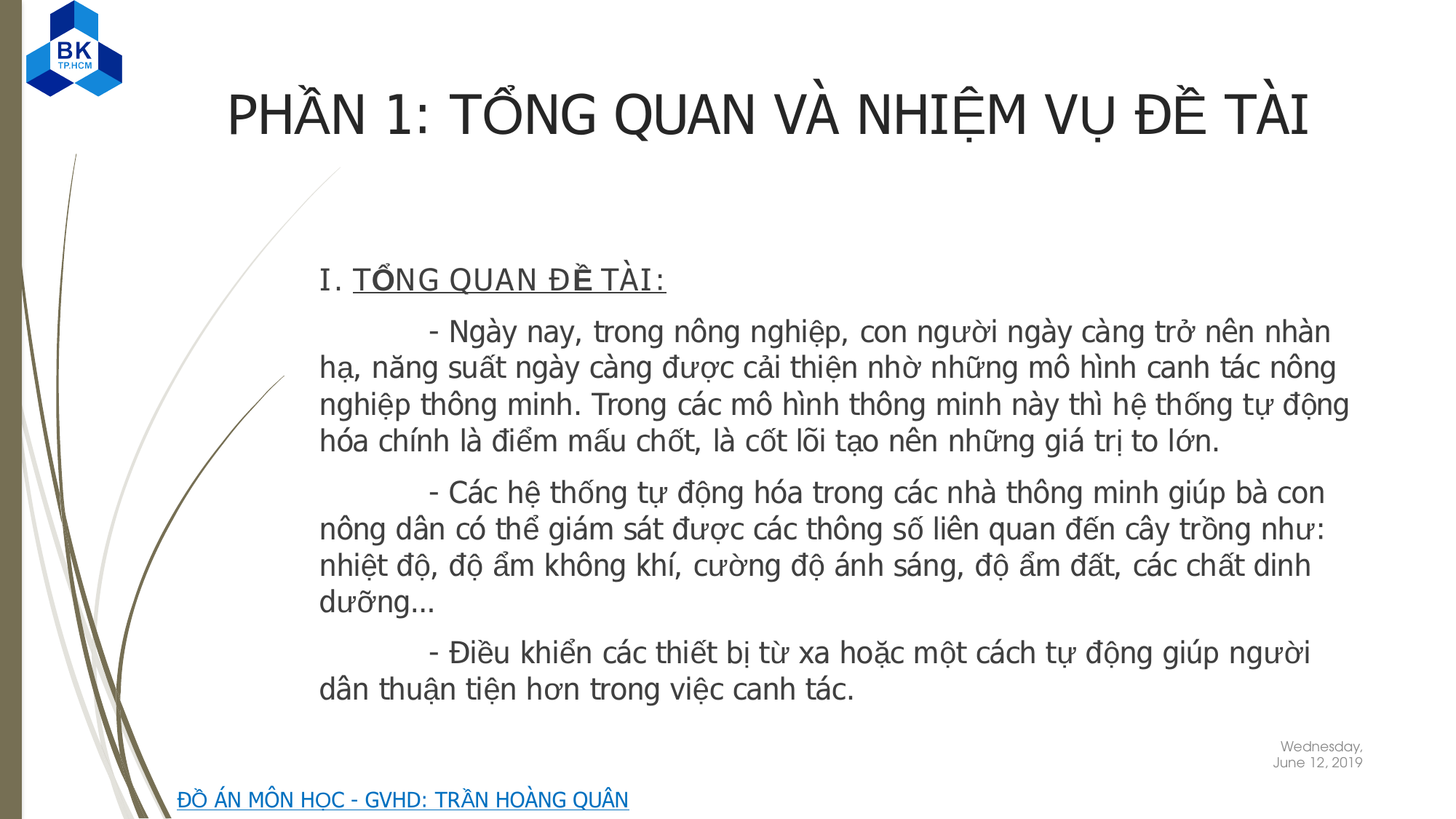

# PHẦN 1: TỔNG QUAN VÀ NHIỆM VỤ ĐỀ TÀI
I. TỔNG QUAN ĐỀ TÀI:
	- Ngày nay, trong nông nghiệp, con người ngày càng trở nên nhàn hạ, năng suất ngày càng được cải thiện nhờ những mô hình canh tác nông nghiệp thông minh. Trong các mô hình thông minh này thì hệ thống tự động hóa chính là điểm mấu chốt, là cốt lõi tạo nên những giá trị to lớn.
	- Các hệ thống tự động hóa trong các nhà thông minh giúp bà con nông dân có thể giám sát được các thông số liên quan đến cây trồng như: nhiệt độ, độ ẩm không khí, cường độ ánh sáng, độ ẩm đất, các chất dinh dưỡng…
	- Điều khiển các thiết bị từ xa hoặc một cách tự động giúp người dân thuận tiện hơn trong việc canh tác.
Wednesday, June 12, 2019
ĐỒ ÁN MÔN HỌC - GVHD: TRẦN HOÀNG QUÂN